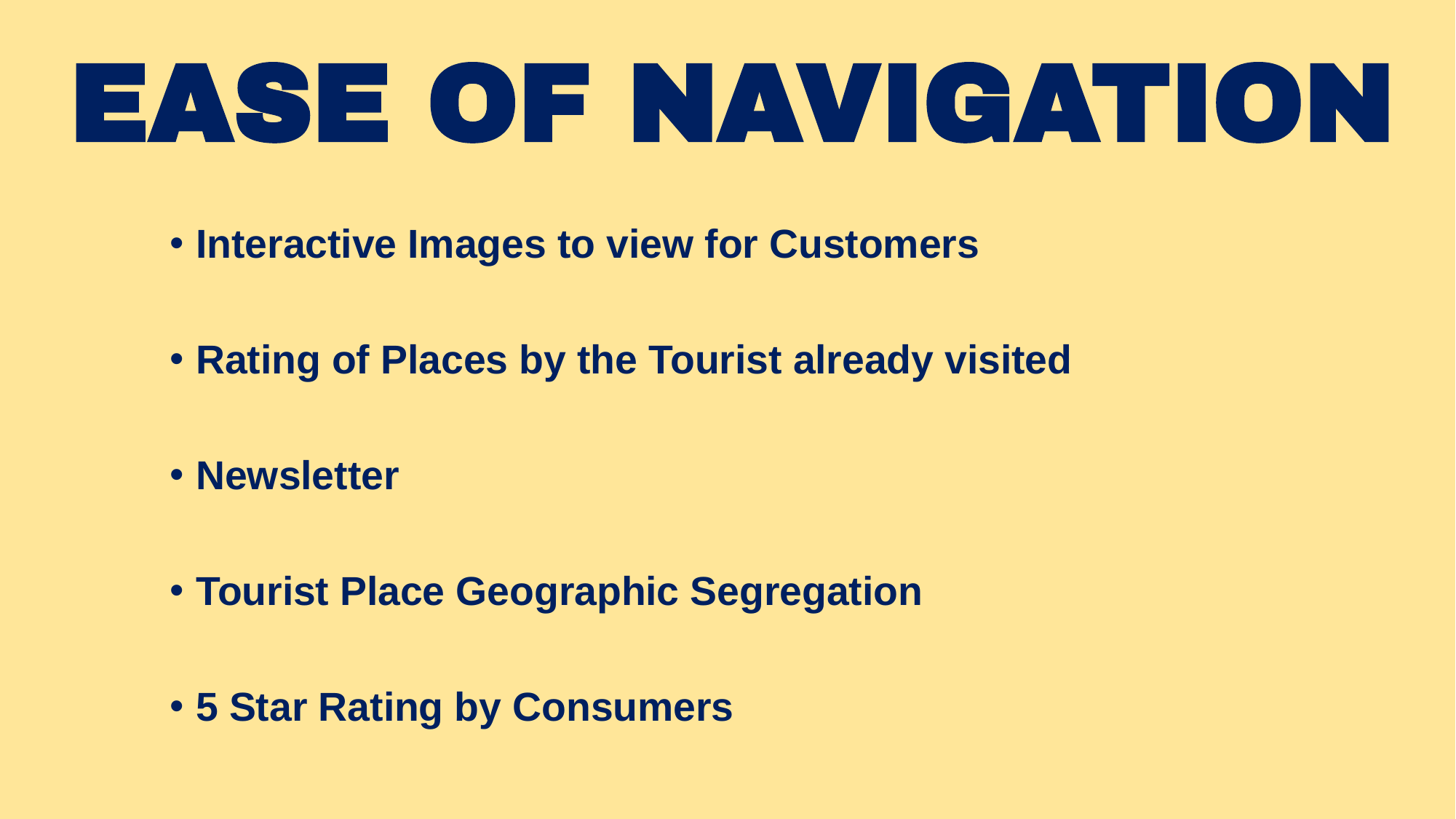

# EASE OF NAVIGATION
Interactive Images to view for Customers

Rating of Places by the Tourist already visited

Newsletter

Tourist Place Geographic Segregation

5 Star Rating by Consumers